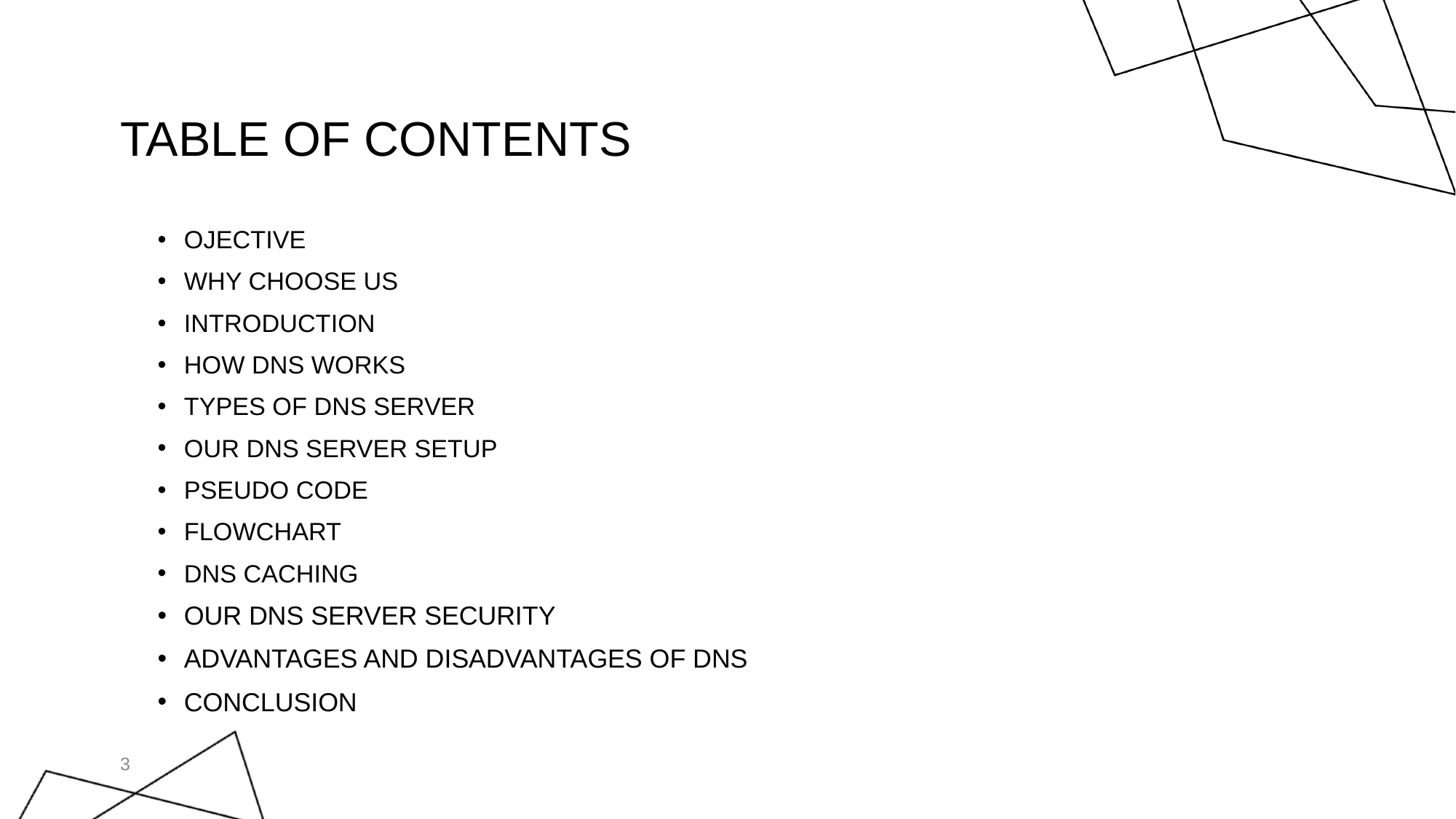

# Table of contents
OJECTIVE
WHY CHOOSE US
INTRODUCTION
HOW DNS WORKS
TYPES OF DNS SERVER
OUR DNS SERVER SETUP
PSEUDO CODE
FLOWCHART
DNS CACHING
Our DNS server Security
Advantages and Disadvantages of DNS
Conclusion

3